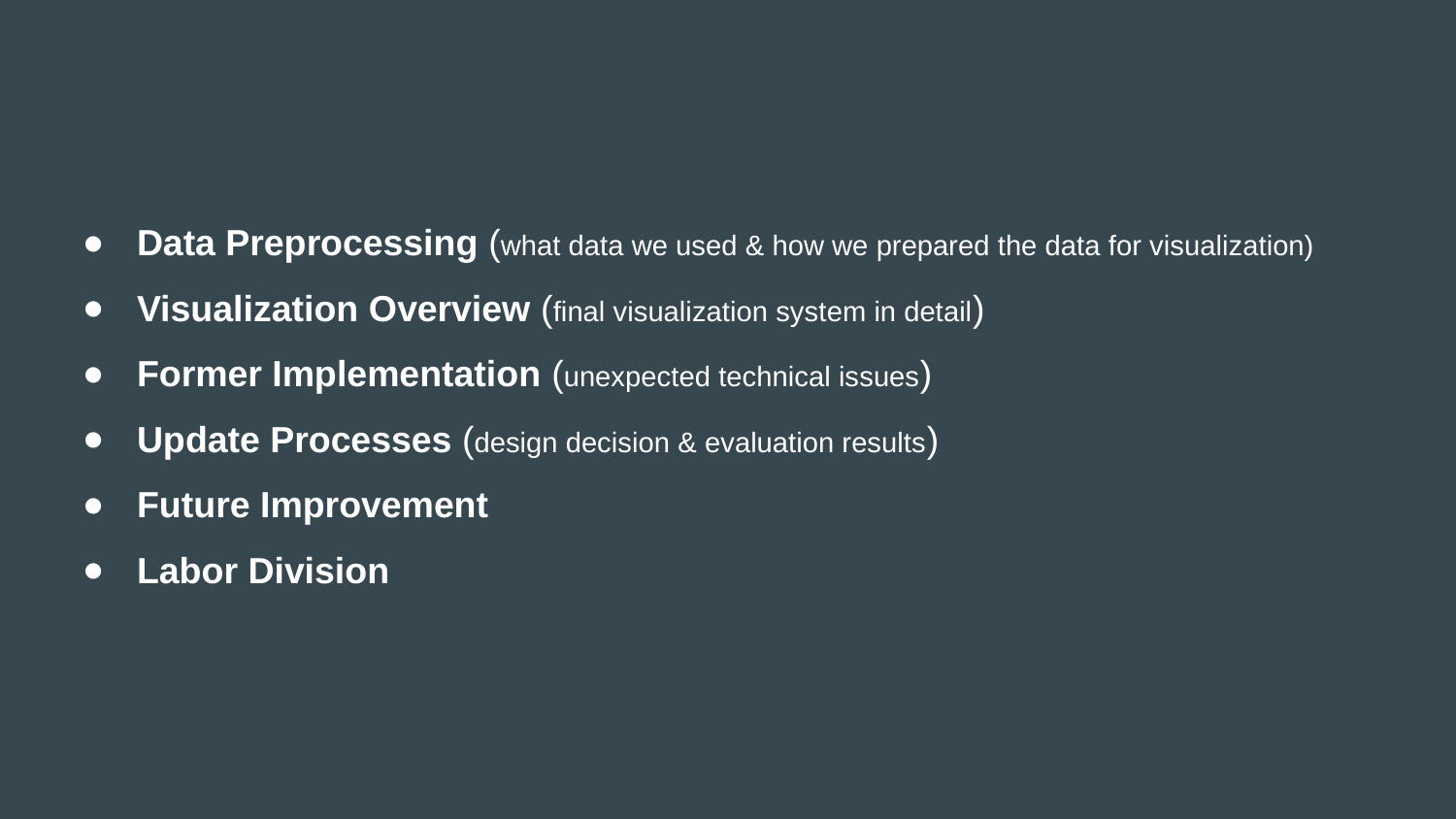

#
Data Preprocessing (what data we used & how we prepared the data for visualization)
Visualization Overview (final visualization system in detail)
Former Implementation (unexpected technical issues)
Update Processes (design decision & evaluation results)
Future Improvement
Labor Division